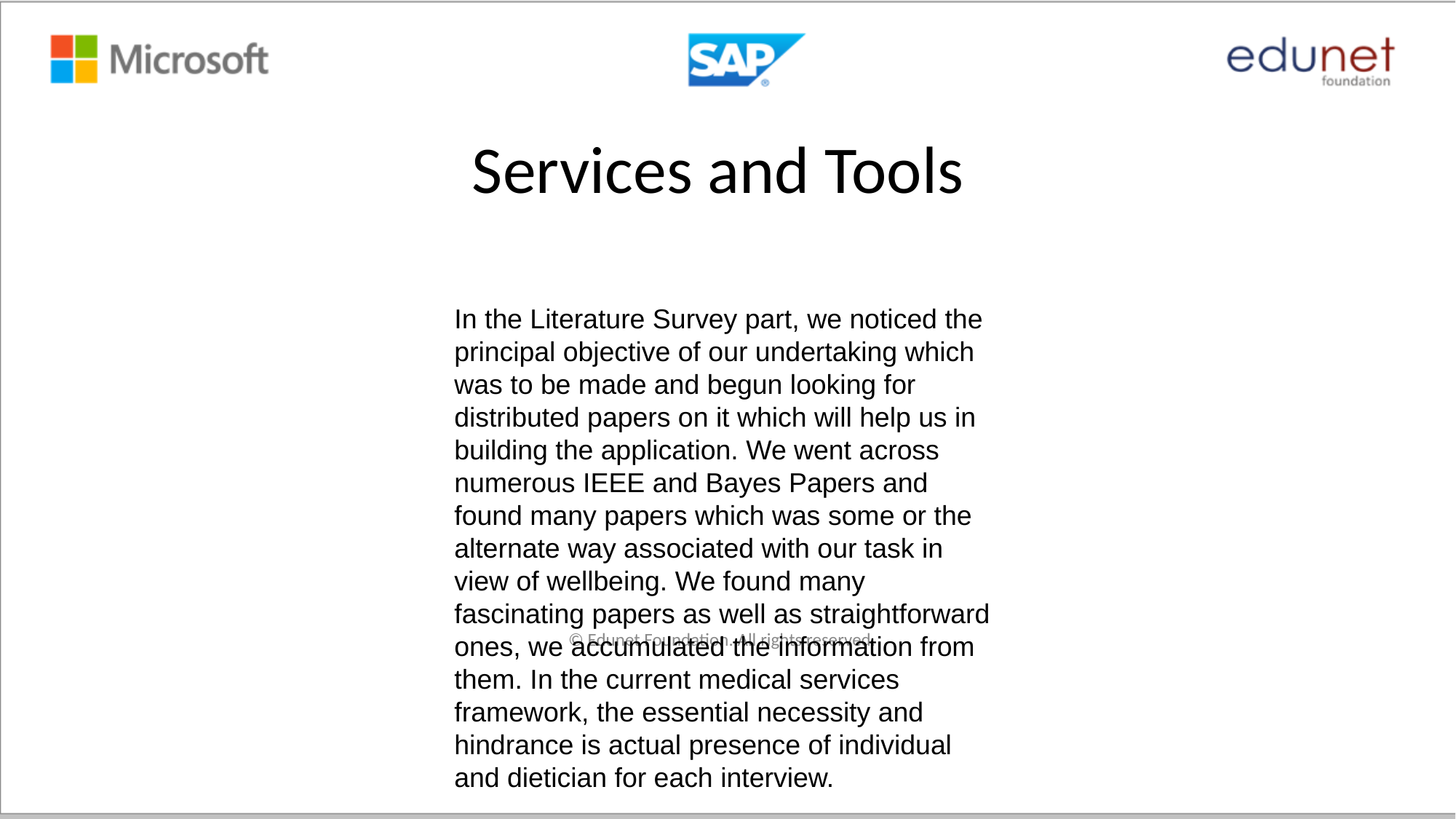

# Services and Tools

In the Literature Survey part, we noticed the principal objective of our undertaking which was to be made and begun looking for distributed papers on it which will help us in building the application. We went across numerous IEEE and Bayes Papers and found many papers which was some or the alternate way associated with our task in view of wellbeing. We found many fascinating papers as well as straightforward ones, we accumulated the information from them. In the current medical services framework, the essential necessity and hindrance is actual presence of individual and dietician for each interview.
© Edunet Foundation. All rights reserved.